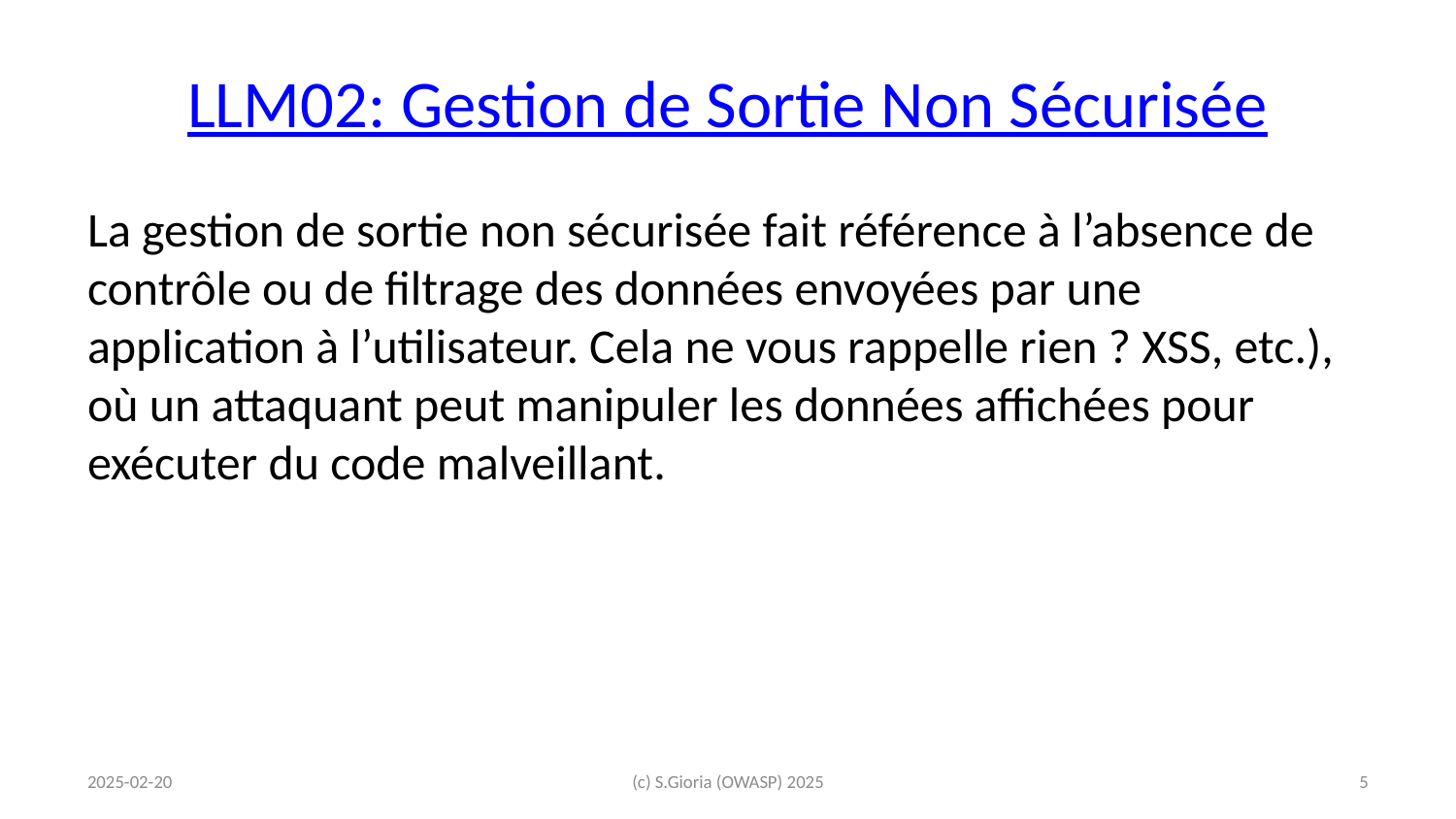

# LLM02: Gestion de Sortie Non Sécurisée
La gestion de sortie non sécurisée fait référence à l’absence de contrôle ou de filtrage des données envoyées par une application à l’utilisateur. Cela ne vous rappelle rien ? XSS, etc.), où un attaquant peut manipuler les données affichées pour exécuter du code malveillant.
2025-02-20
(c) S.Gioria (OWASP) 2025
5